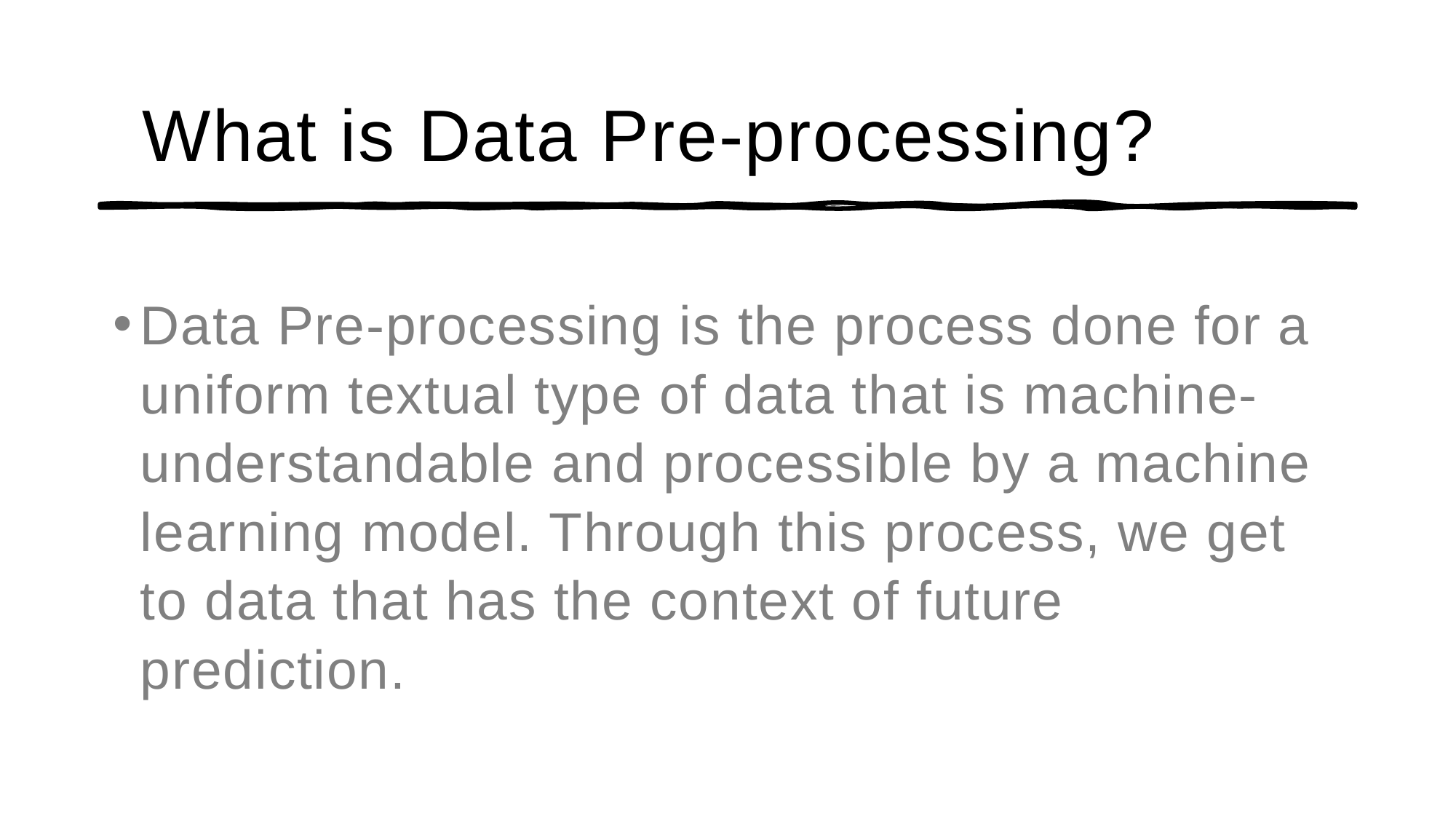

# What is Data Pre-processing?

Data Pre-processing is the process done for a uniform textual type of data that is machine-understandable and processible by a machine learning model. Through this process, we get to data that has the context of future prediction.